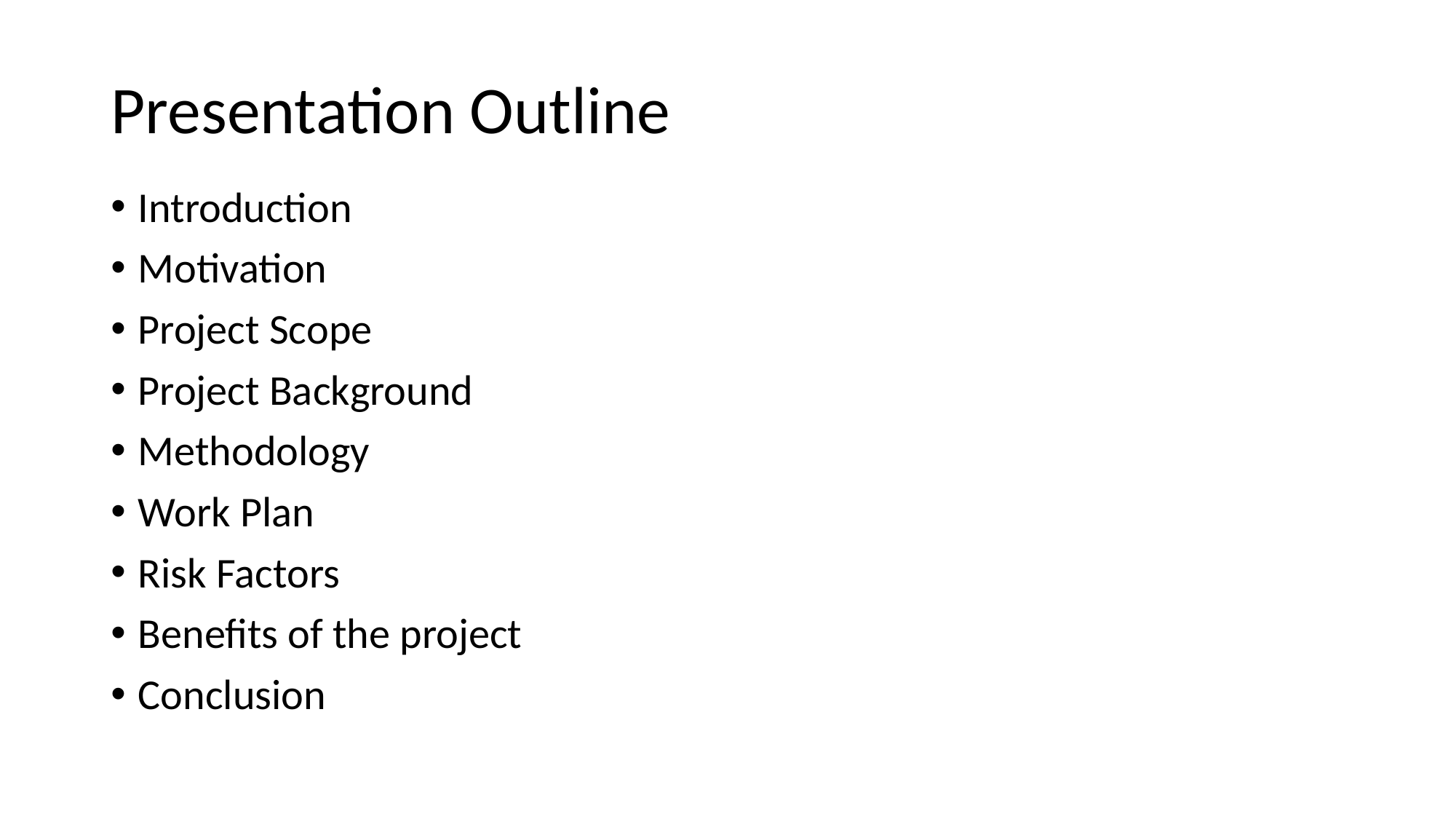

# Presentation Outline
Introduction
Motivation
Project Scope
Project Background
Methodology
Work Plan
Risk Factors
Benefits of the project
Conclusion